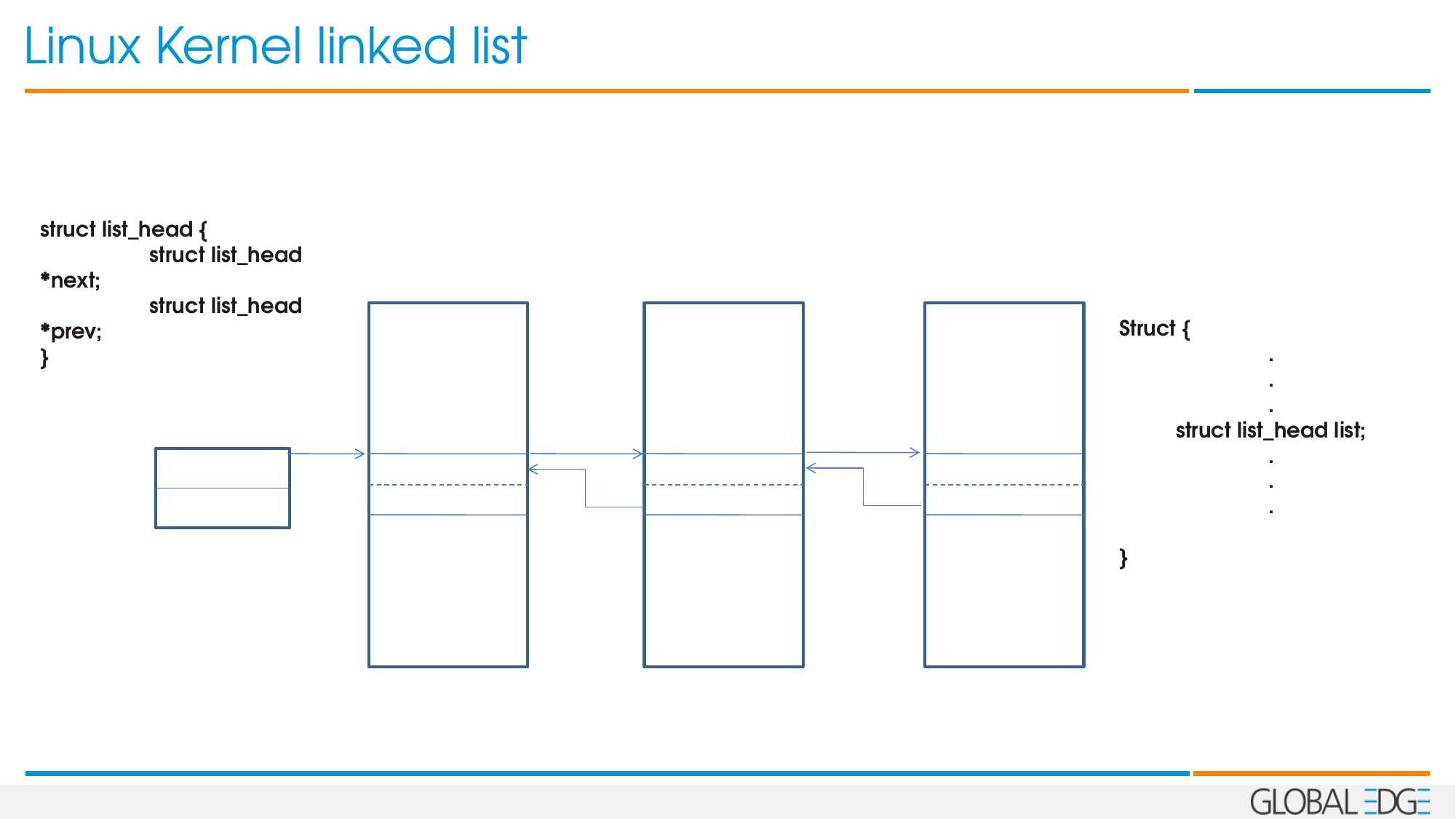

# Linux Kernel linked list
struct list_head {
	struct list_head *next;
	struct list_head *prev;
}

Struct {
.
.
.
struct list_head list;
.
.
.

}